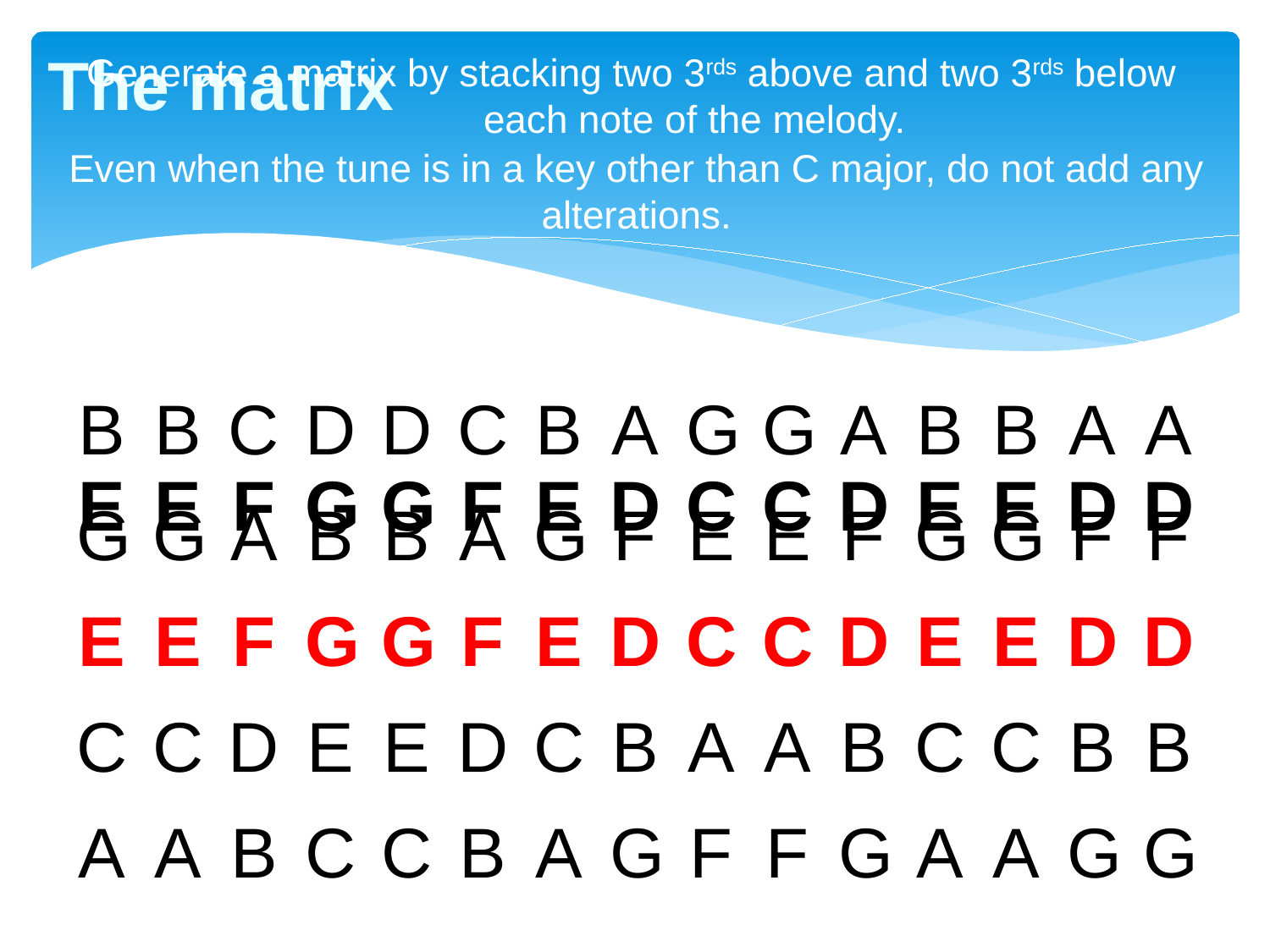

# The matrix
Generate a matrix by stacking two 3rds above and two 3rds below
	each note of the melody.
Even when the tune is in a key other than C major, do not add any alterations.
| B | B | C | D | D | C | B | A | G | G | A | B | B | A | A |
| --- | --- | --- | --- | --- | --- | --- | --- | --- | --- | --- | --- | --- | --- | --- |
| G | G | A | B | B | A | G | F | E | E | F | G | G | F | F |
| E | E | F | G | G | F | E | D | C | C | D | E | E | D | D |
| C | C | D | E | E | D | C | B | A | A | B | C | C | B | B |
| A | A | B | C | C | B | A | G | F | F | G | A | A | G | G |
| E | E | F | G | G | F | E | D | C | C | D | E | E | D | D |
| --- | --- | --- | --- | --- | --- | --- | --- | --- | --- | --- | --- | --- | --- | --- |